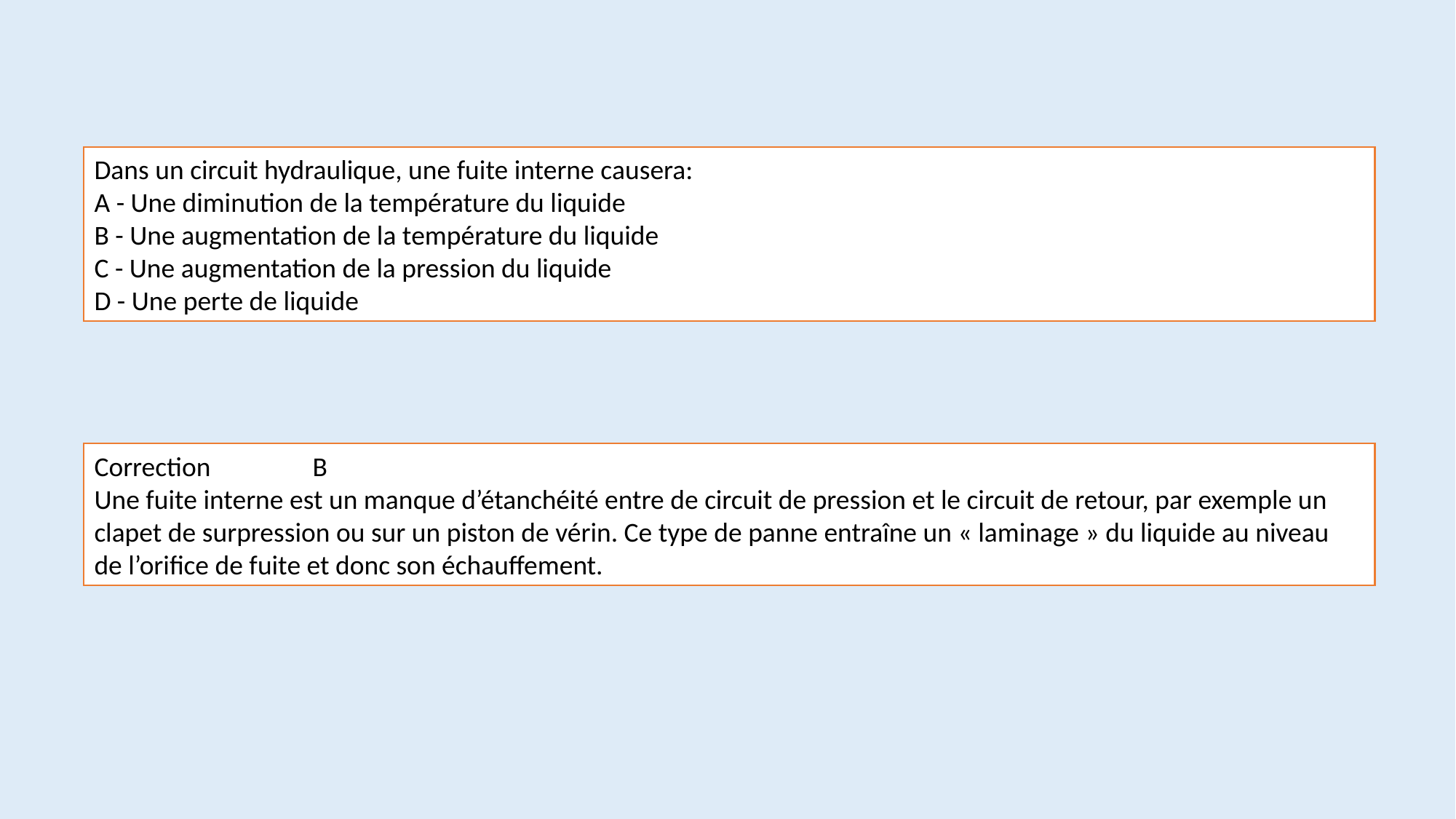

Dans un circuit hydraulique, une fuite interne causera:
A - Une diminution de la température du liquide
B - Une augmentation de la température du liquide
C - Une augmentation de la pression du liquide
D - Une perte de liquide
Correction	B
Une fuite interne est un manque d’étanchéité entre de circuit de pression et le circuit de retour, par exemple un clapet de surpression ou sur un piston de vérin. Ce type de panne entraîne un « laminage » du liquide au niveau de l’orifice de fuite et donc son échauffement.